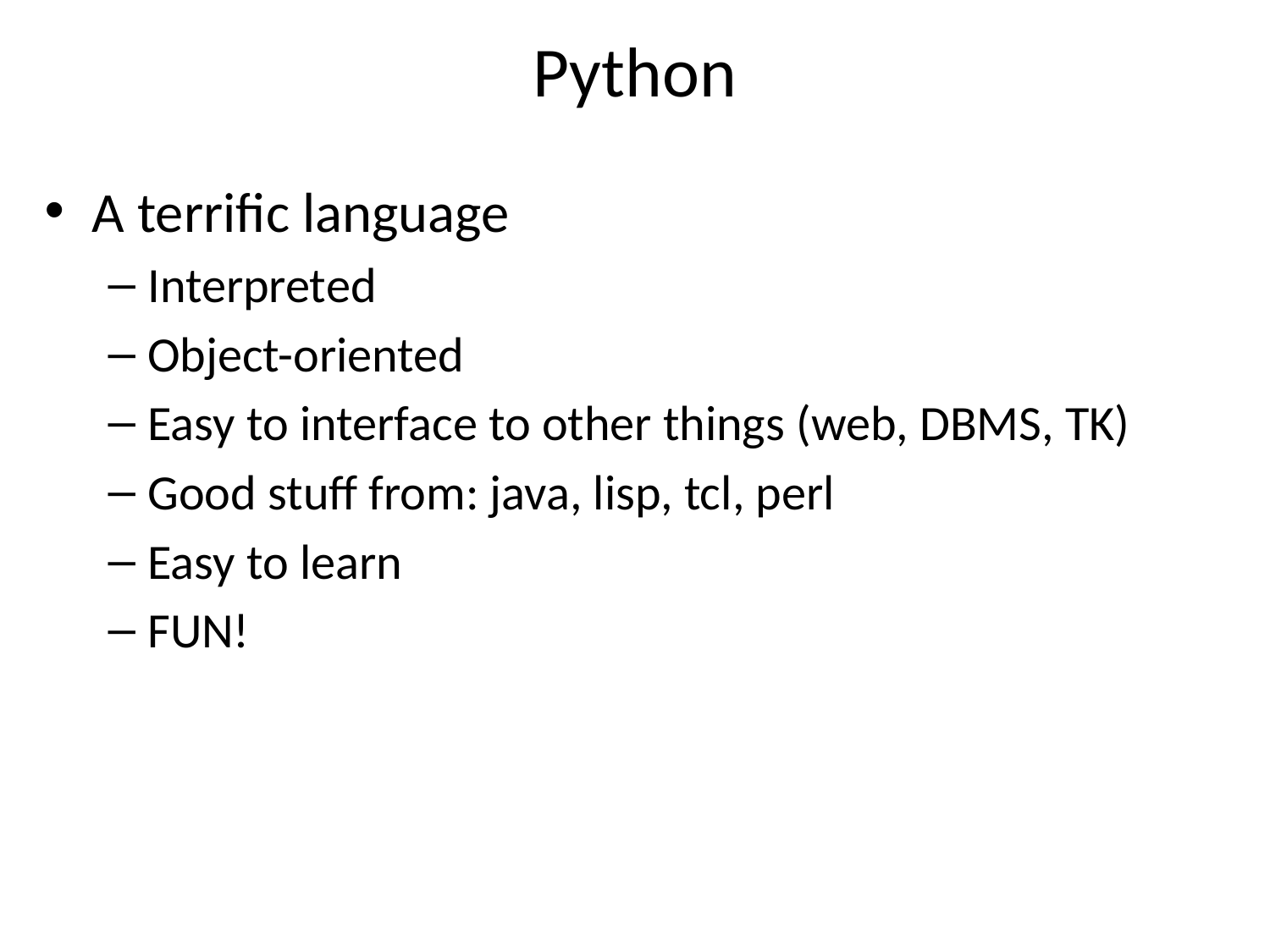

# Python
A terrific language
Interpreted
Object-oriented
Easy to interface to other things (web, DBMS, TK)
Good stuff from: java, lisp, tcl, perl
Easy to learn
FUN!